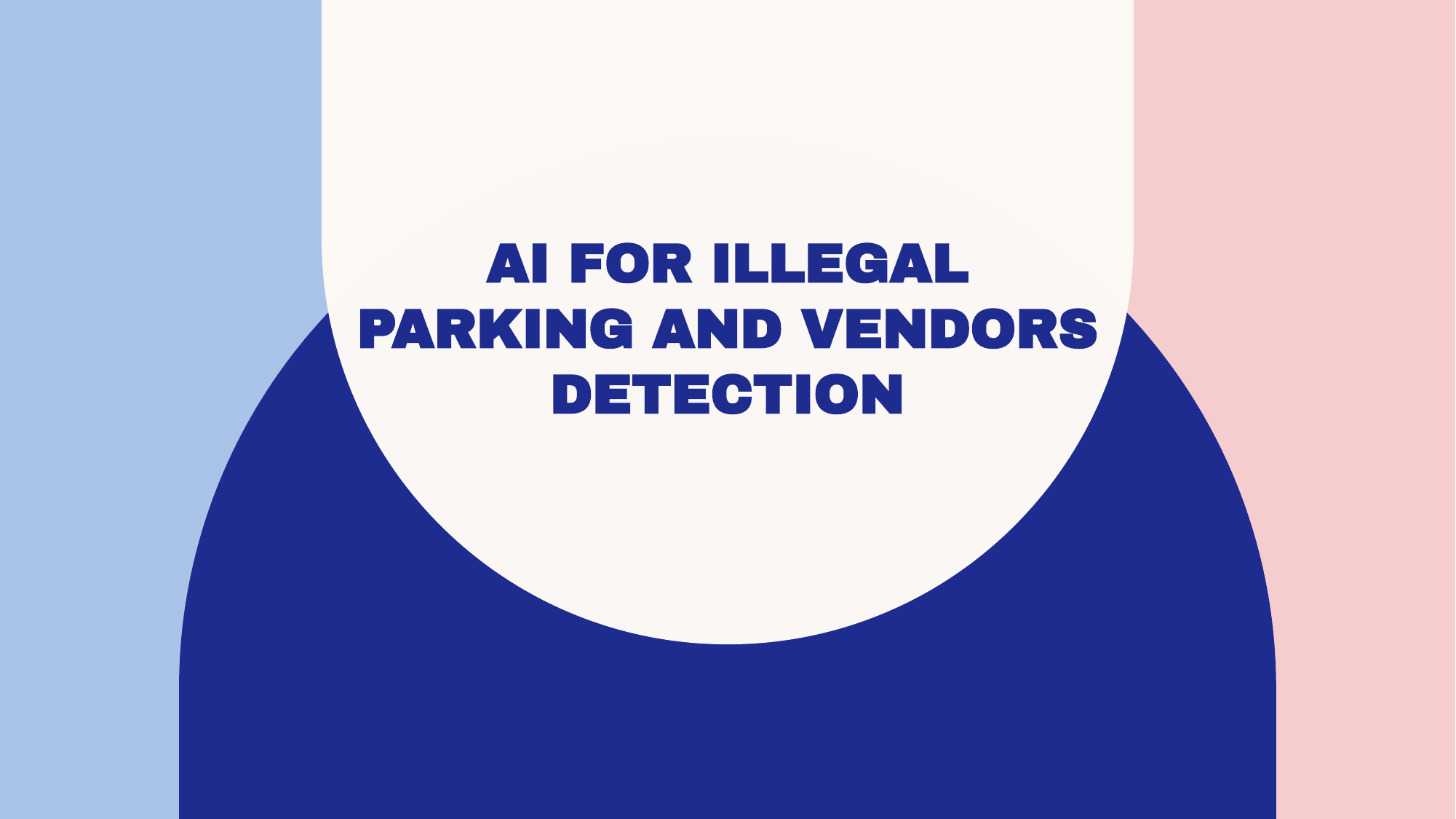

# AI for illegal parking and vendors detection